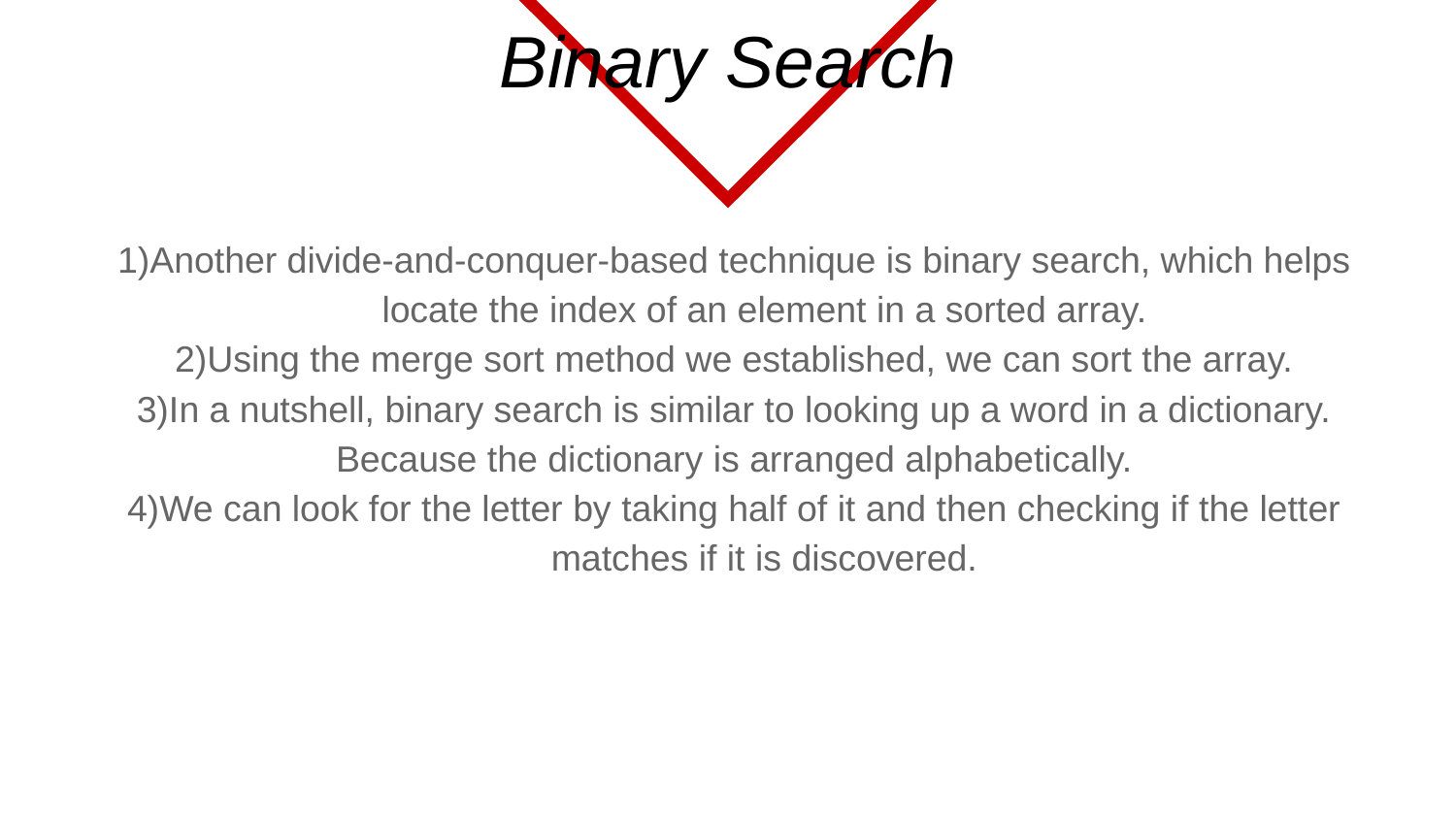

# Binary Search
1)Another divide-and-conquer-based technique is binary search, which helps locate the index of an element in a sorted array.
2)Using the merge sort method we established, we can sort the array.
3)In a nutshell, binary search is similar to looking up a word in a dictionary.
Because the dictionary is arranged alphabetically.
4)We can look for the letter by taking half of it and then checking if the letter matches if it is discovered.